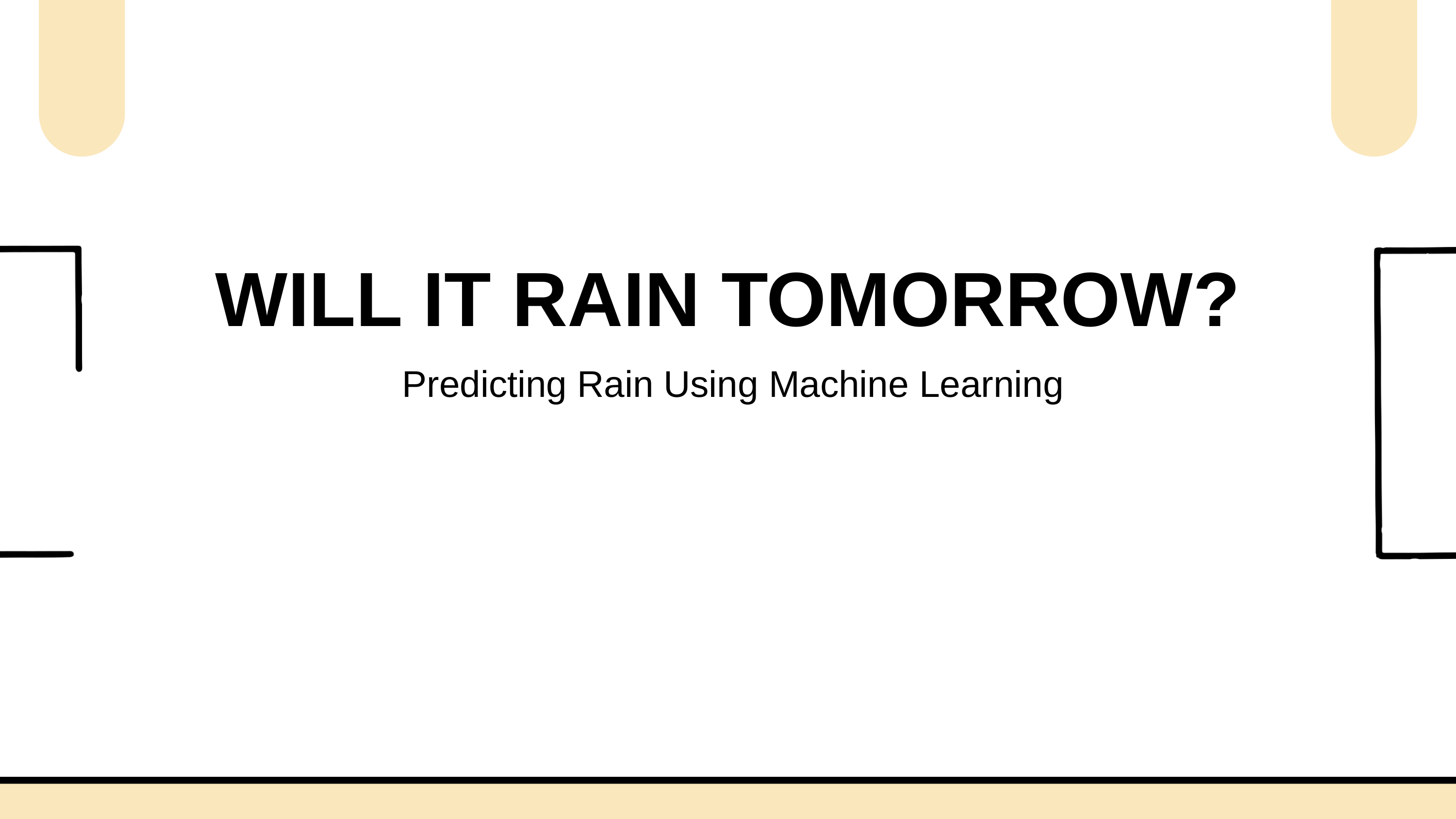

WILL IT RAIN TOMORROW?

 Predicting Rain Using Machine Learning